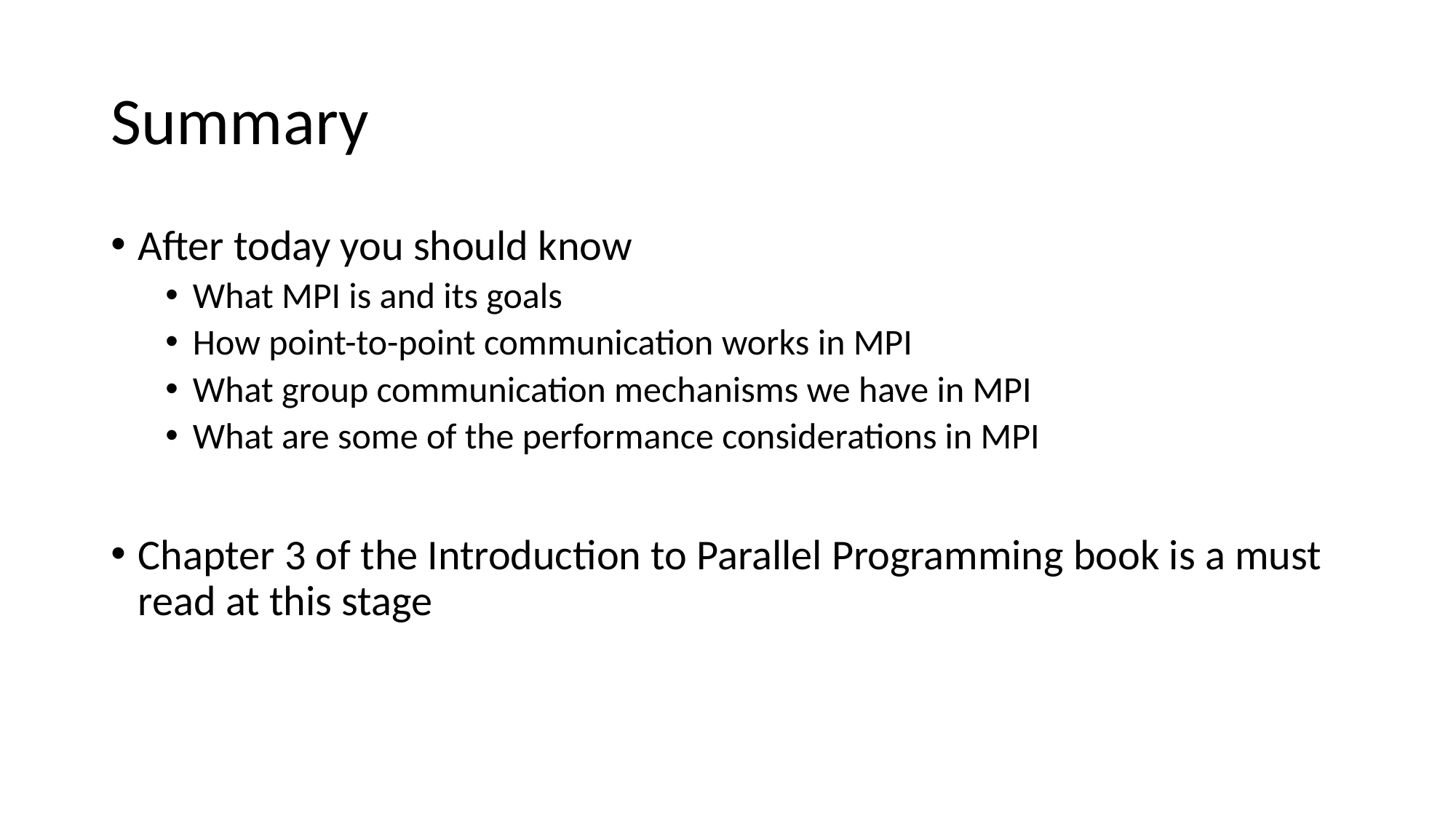

# Summary
After today you should know
What MPI is and its goals
How point-to-point communication works in MPI
What group communication mechanisms we have in MPI
What are some of the performance considerations in MPI

Chapter 3 of the Introduction to Parallel Programming book is a must read at this stage